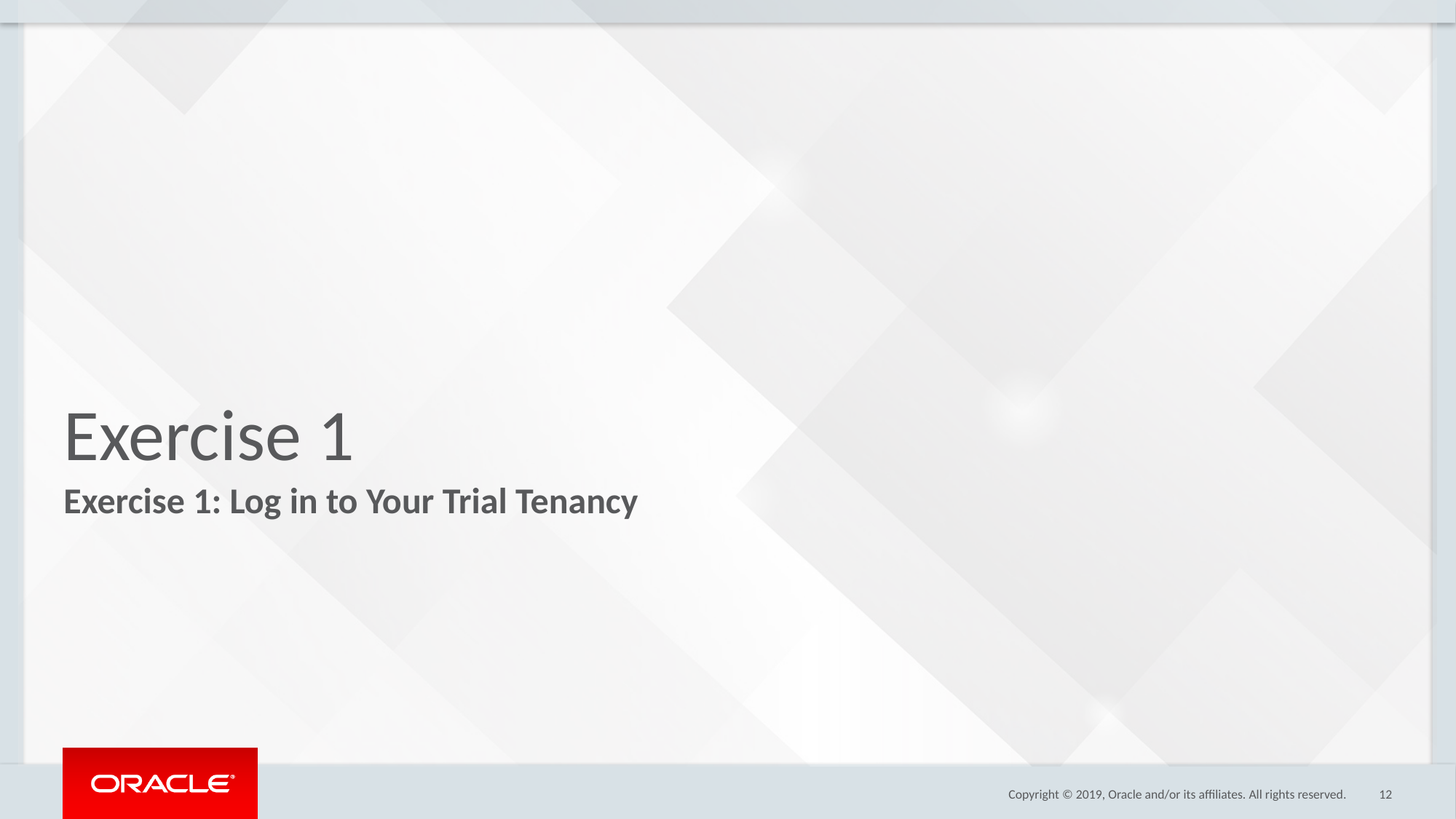

# Exercise 1
Exercise 1: Log in to Your Trial Tenancy
12